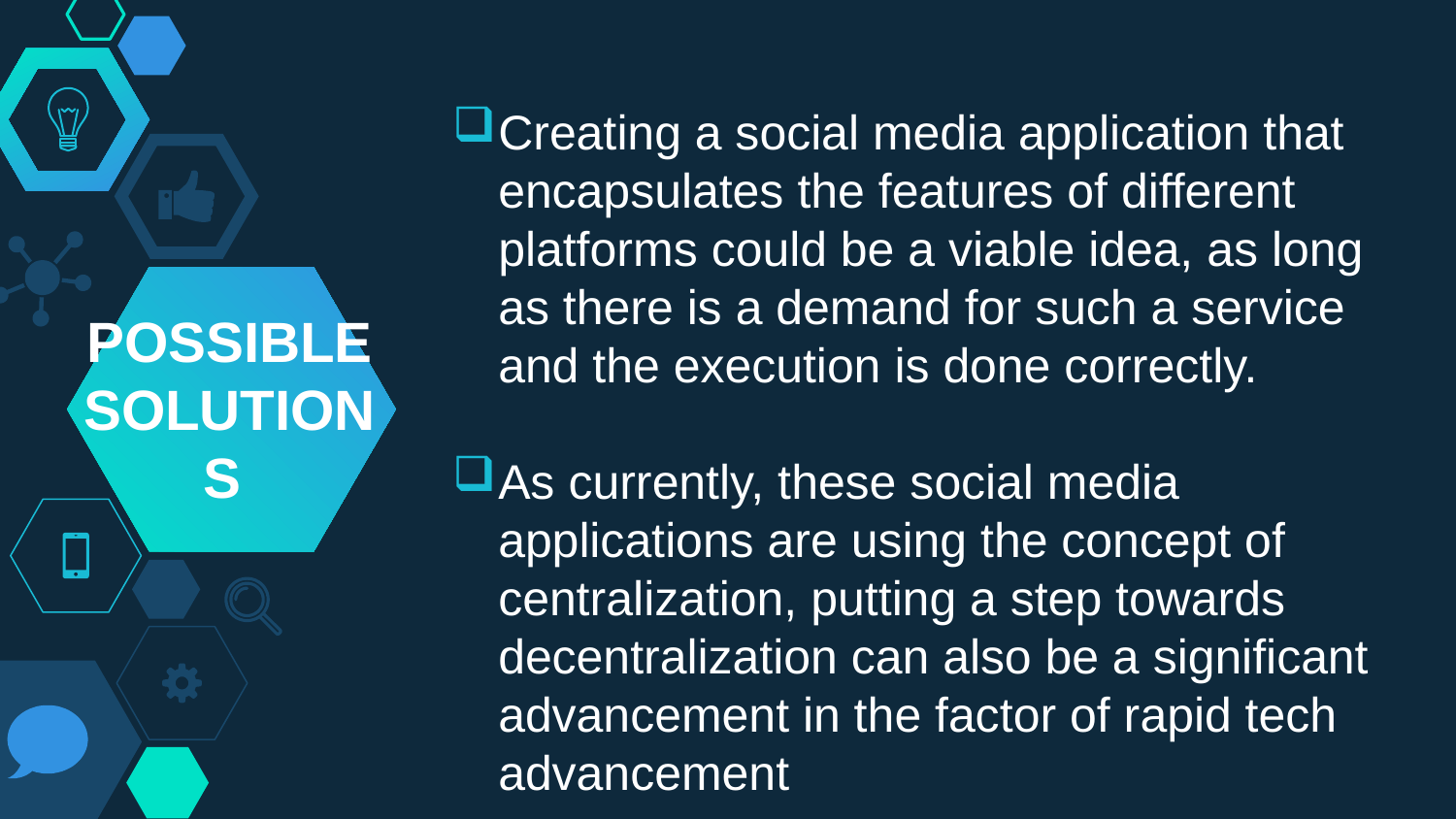

Creating a social media application that encapsulates the features of different platforms could be a viable idea, as long as there is a demand for such a service and the execution is done correctly.

As currently, these social media applications are using the concept of centralization, putting a step towards decentralization can also be a significant advancement in the factor of rapid tech advancement
POSSIBLE
SOLUTIONS